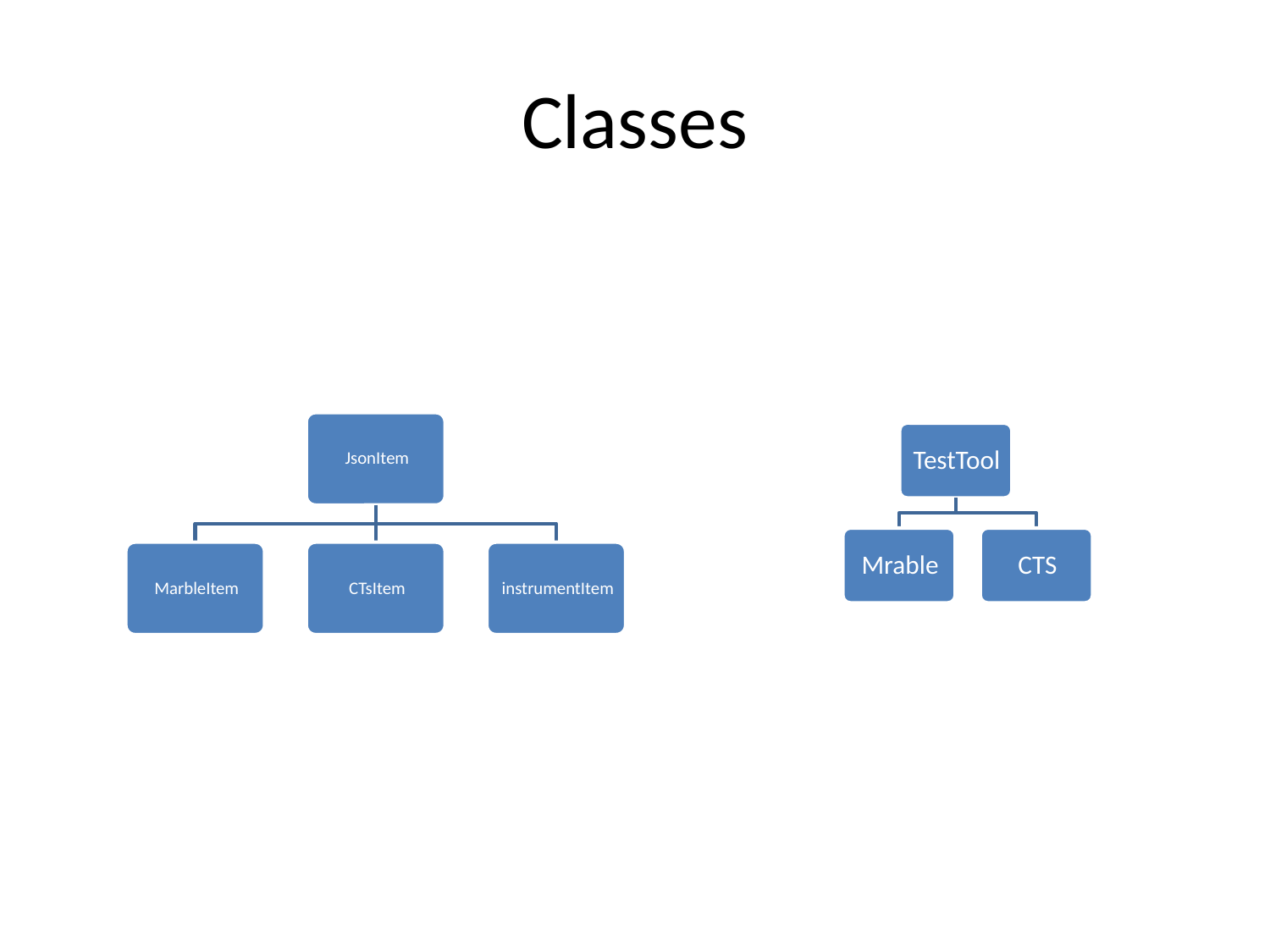

# Classes
JsonItem
MarbleItem
CTsItem
instrumentItem
TestTool
Mrable
CTS